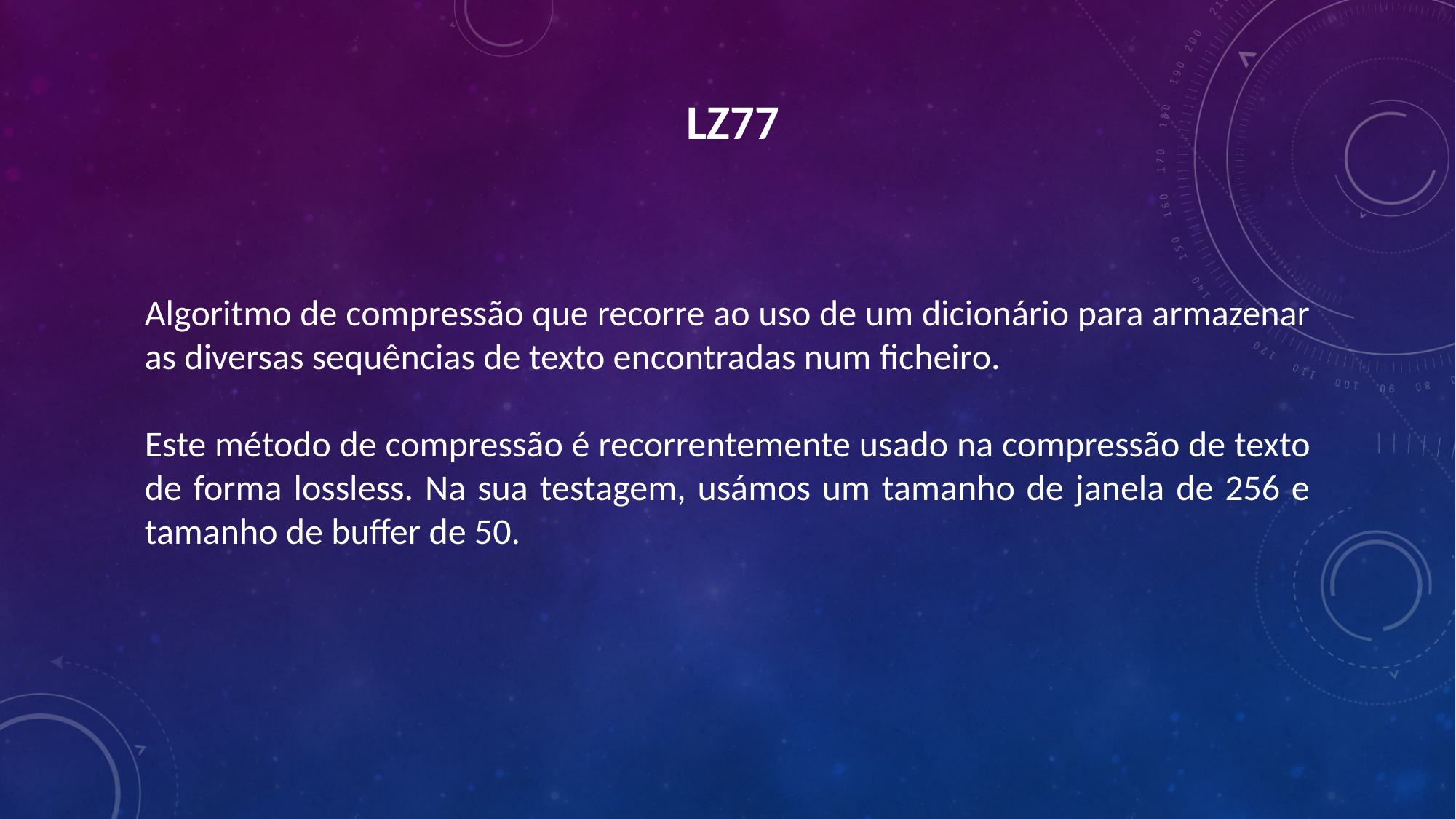

LZ77
Algoritmo de compressão que recorre ao uso de um dicionário para armazenar as diversas sequências de texto encontradas num ficheiro.

Este método de compressão é recorrentemente usado na compressão de texto de forma lossless. Na sua testagem, usámos um tamanho de janela de 256 e tamanho de buffer de 50.